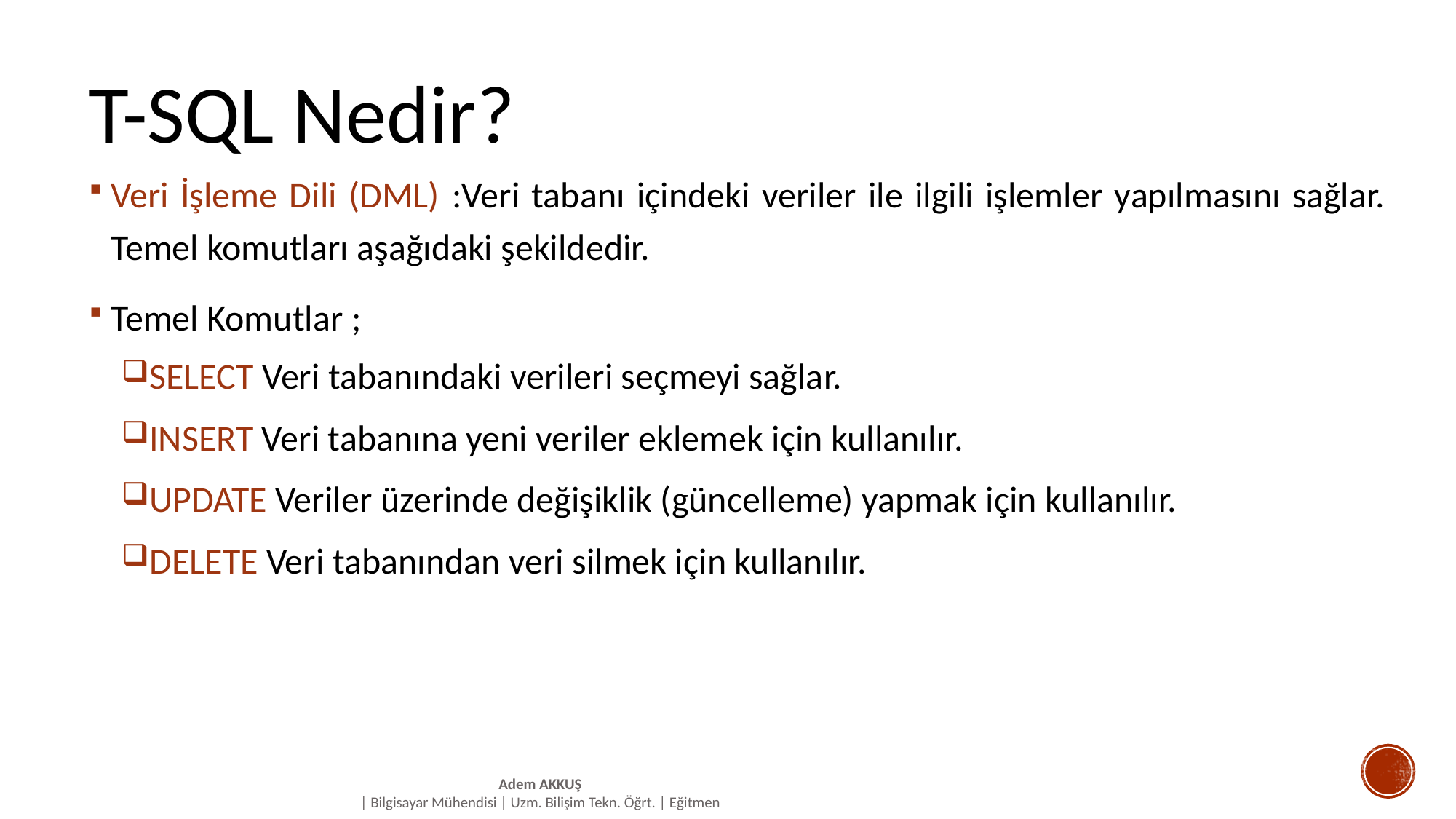

# T-SQL Nedir?
Veri İşleme Dili (DML) :Veri tabanı içindeki veriler ile ilgili işlemler yapılmasını sağlar. Temel komutları aşağıdaki şekildedir.
Temel Komutlar ;
SELECT Veri tabanındaki verileri seçmeyi sağlar.
INSERT Veri tabanına yeni veriler eklemek için kullanılır.
UPDATE Veriler üzerinde değişiklik (güncelleme) yapmak için kullanılır.
DELETE Veri tabanından veri silmek için kullanılır.
Adem AKKUŞ
| Bilgisayar Mühendisi | Uzm. Bilişim Tekn. Öğrt. | Eğitmen